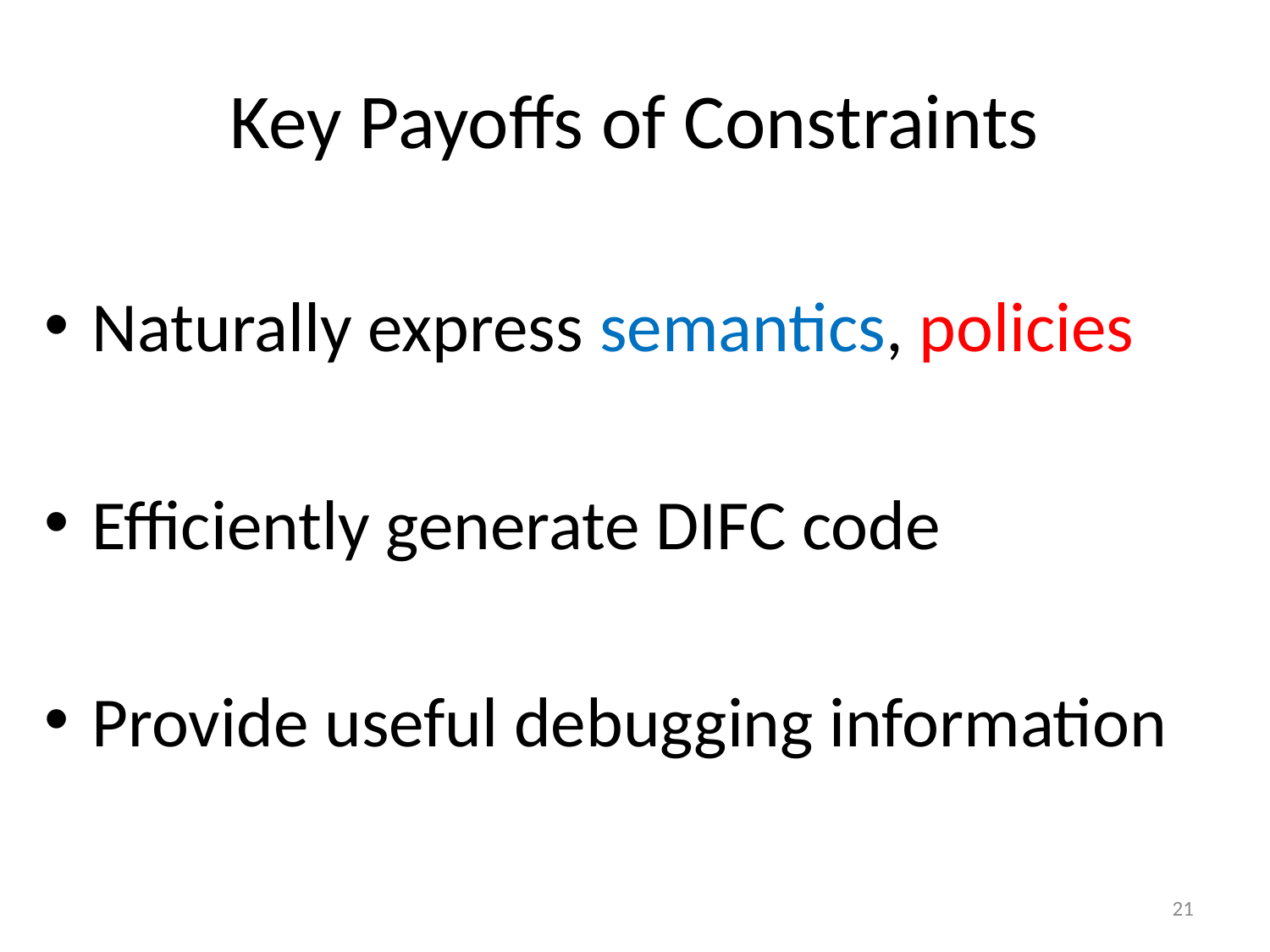

# Key Payoffs of Constraints
Naturally express semantics, policies

Efficiently generate DIFC code

Provide useful debugging information
21